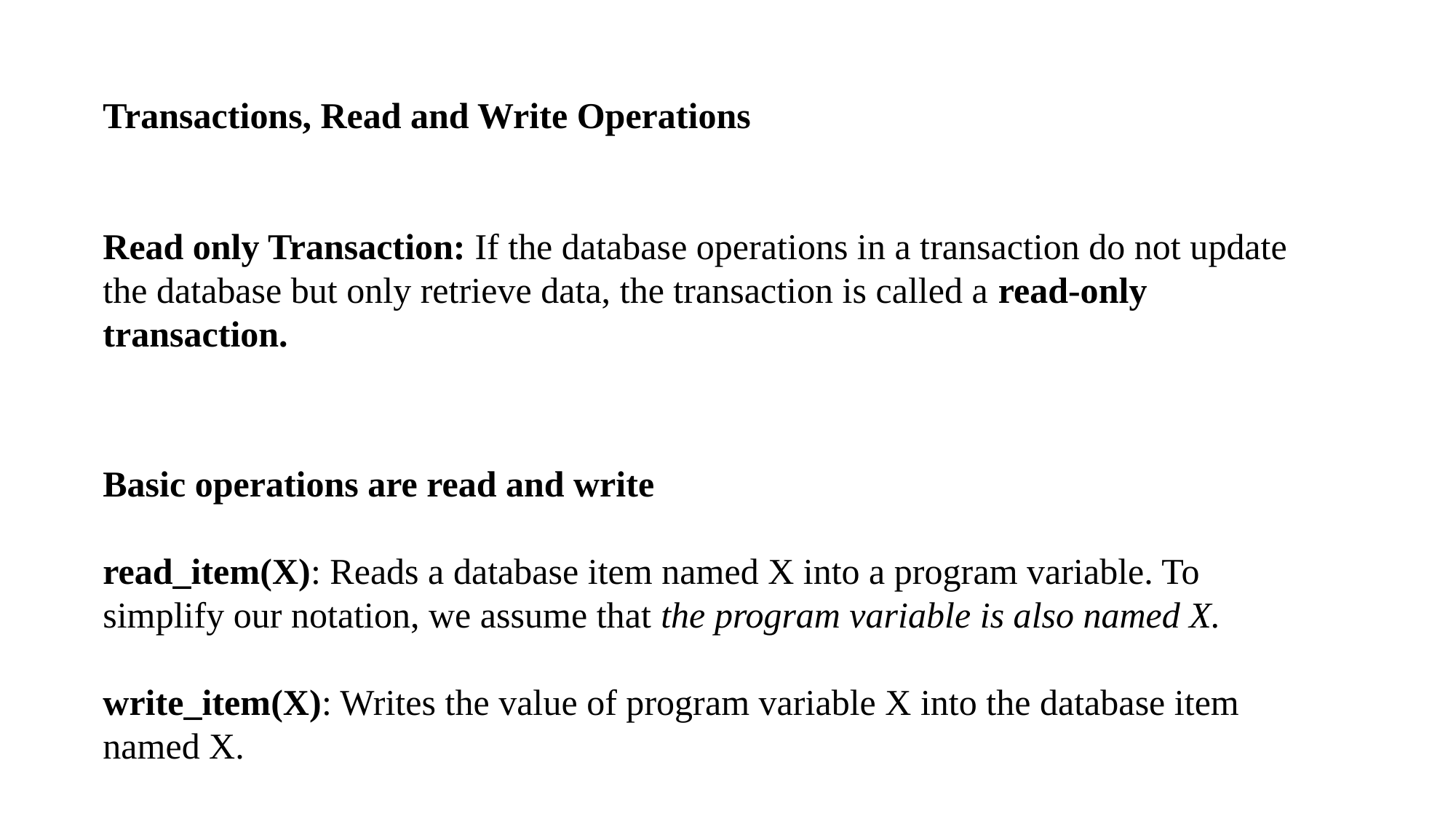

Transactions, Read and Write Operations

Read only Transaction: If the database operations in a transaction do not update the database but only retrieve data, the transaction is called a read-only transaction.

Basic operations are read and write

read_item(X): Reads a database item named X into a program variable. To simplify our notation, we assume that the program variable is also named X.

write_item(X): Writes the value of program variable X into the database item named X.